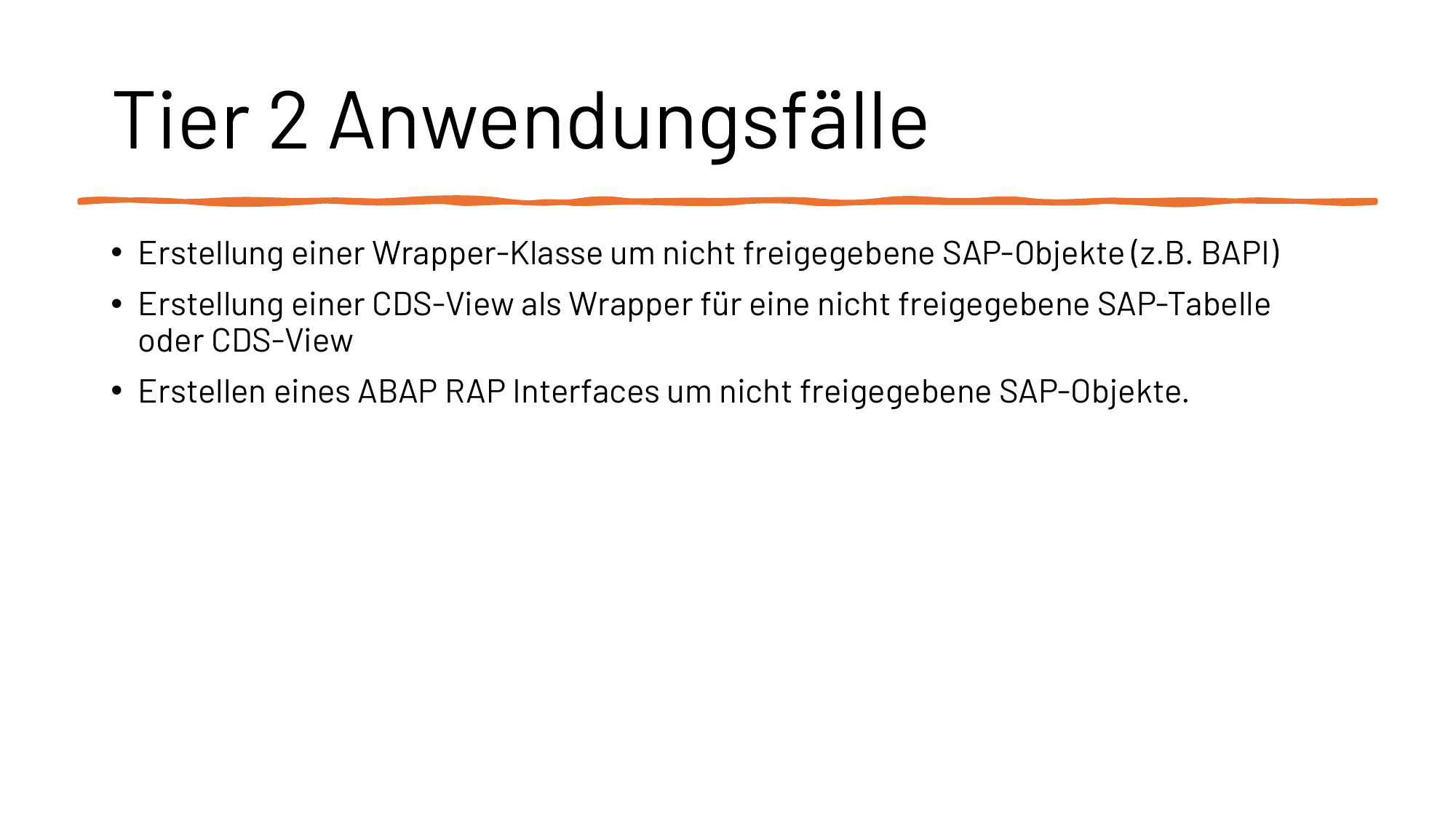

# Tier 2 Anwendungsfälle

Erstellung einer Wrapper-Klasse um nicht freigegebene SAP-Objekte (z.B. BAPI)
Erstellung einer CDS-View als Wrapper für eine nicht freigegebene SAP-Tabelle oder CDS-View
Erstellen eines ABAP RAP Interfaces um nicht freigegebene SAP-Objekte.